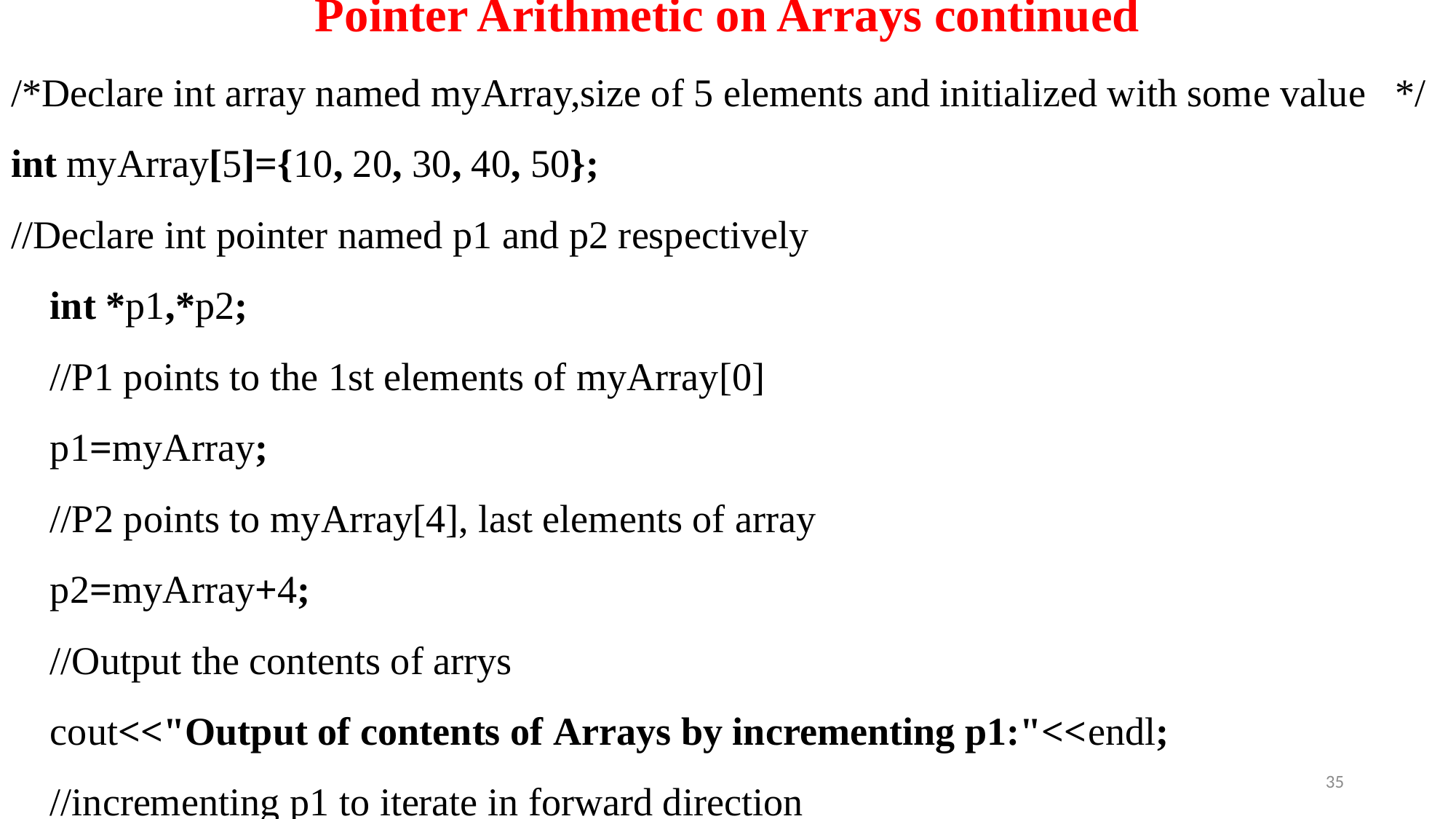

# Pointer Arithmetic on Arrays continued
/*Declare int array named myArray,size of 5 elements and initialized with some value   */ 
int myArray[5]={10, 20, 30, 40, 50};
//Declare int pointer named p1 and p2 respectively
    int *p1,*p2;
    //P1 points to the 1st elements of myArray[0]
    p1=myArray;  
    //P2 points to myArray[4], last elements of array
    p2=myArray+4;  
    //Output the contents of arrys
    cout<<"Output of contents of Arrays by incrementing p1:"<<endl;
    //incrementing p1 to iterate in forward direction
35